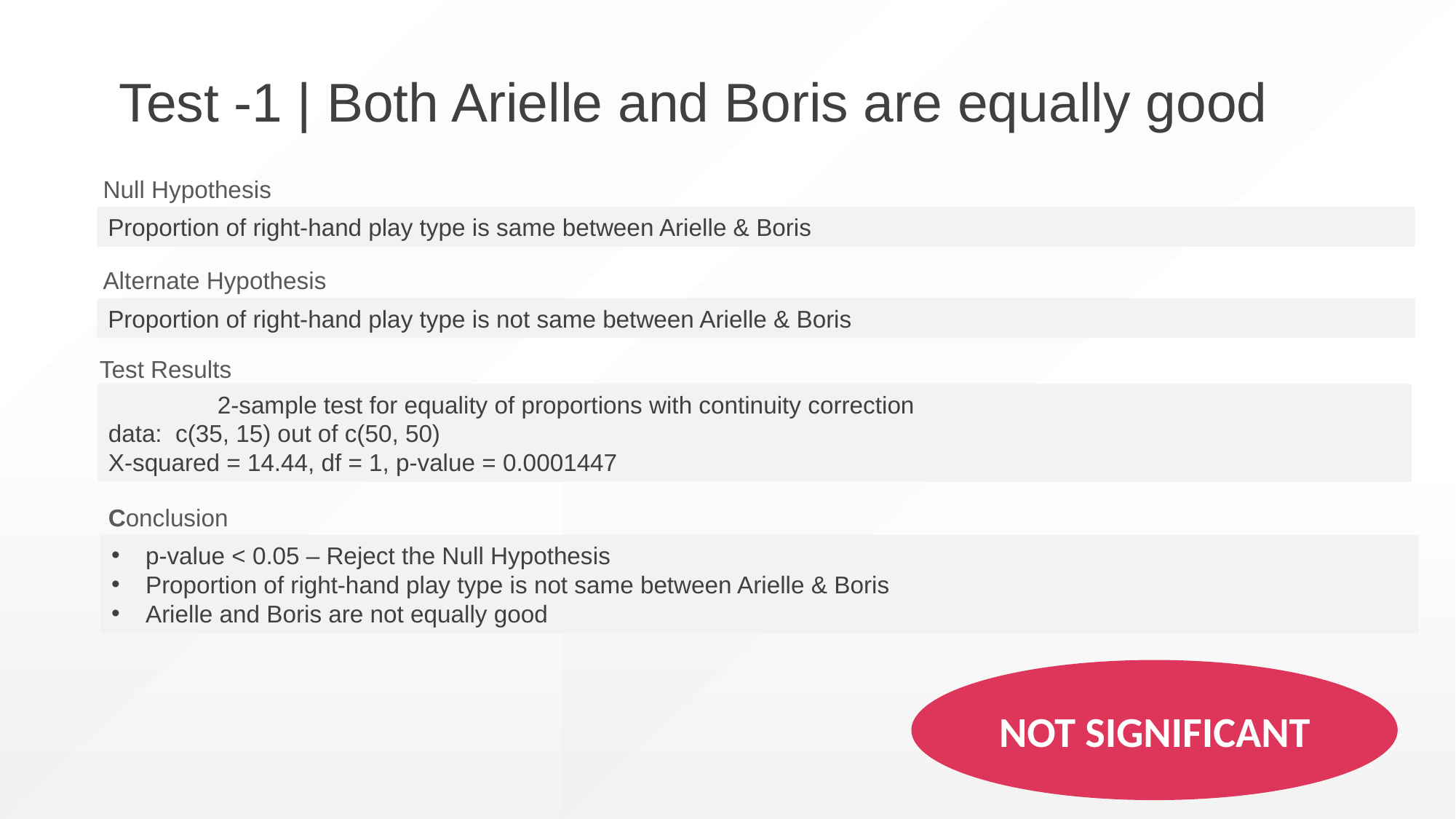

# Test -1 | Both Arielle and Boris are equally good
Null Hypothesis
Proportion of right-hand play type is same between Arielle & Boris
Alternate Hypothesis
Proportion of right-hand play type is not same between Arielle & Boris
Test Results
 	2-sample test for equality of proportions with continuity correction
data:  c(35, 15) out of c(50, 50)
X-squared = 14.44, df = 1, p-value = 0.0001447
Conclusion
p-value < 0.05 – Reject the Null Hypothesis
Proportion of right-hand play type is not same between Arielle & Boris
Arielle and Boris are not equally good
NOT SIGNIFICANT